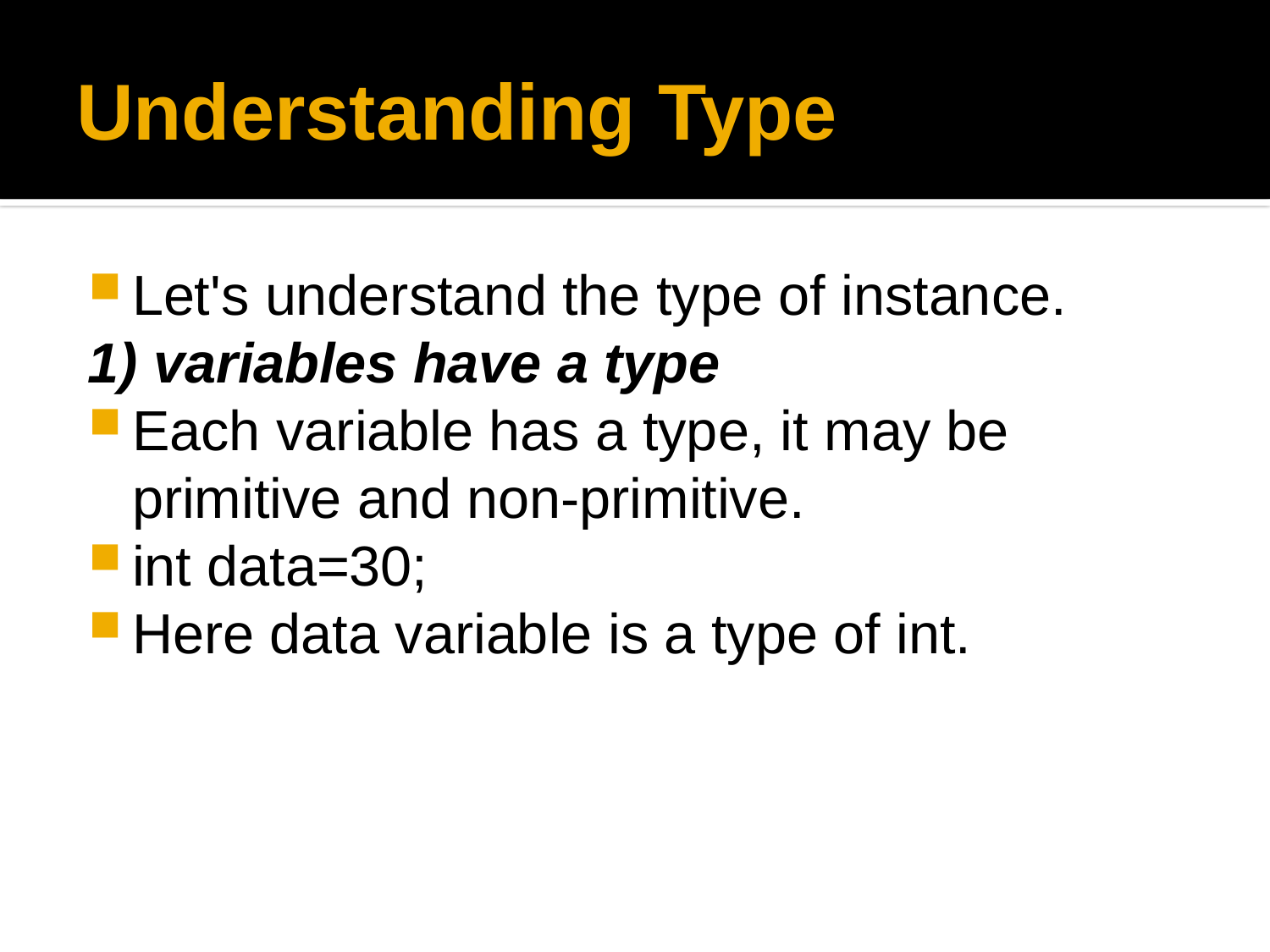

# Understanding Type
Let's understand the type of instance.
1) variables have a type
Each variable has a type, it may be primitive and non-primitive.
int data=30;
Here data variable is a type of int.